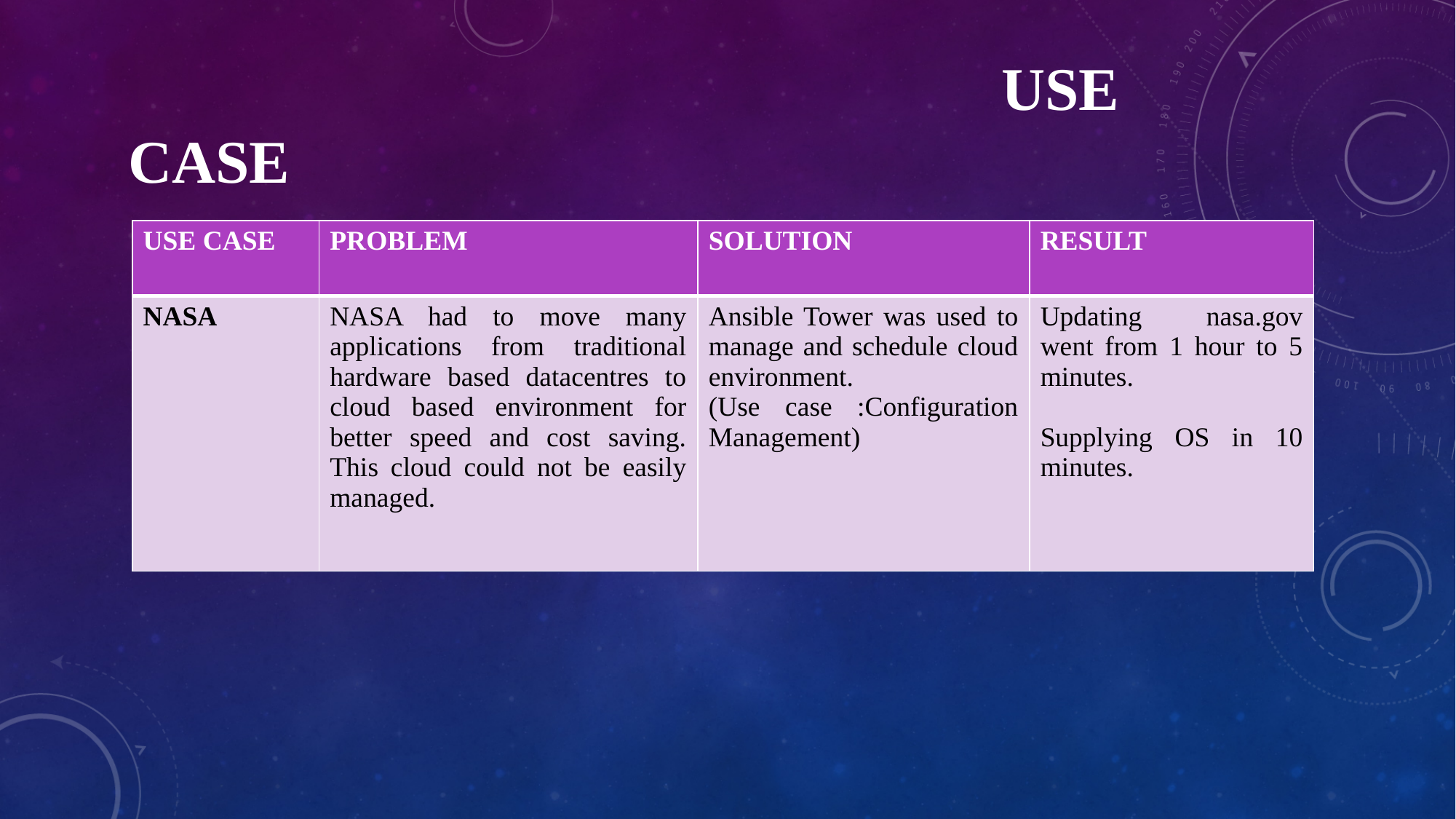

USE CASE
| USE CASE | PROBLEM | SOLUTION | RESULT |
| --- | --- | --- | --- |
| NASA | NASA had to move many applications from traditional hardware based datacentres to cloud based environment for better speed and cost saving. This cloud could not be easily managed. | Ansible Tower was used to manage and schedule cloud environment. (Use case :Configuration Management) | Updating nasa.gov went from 1 hour to 5 minutes. Supplying OS in 10 minutes. |